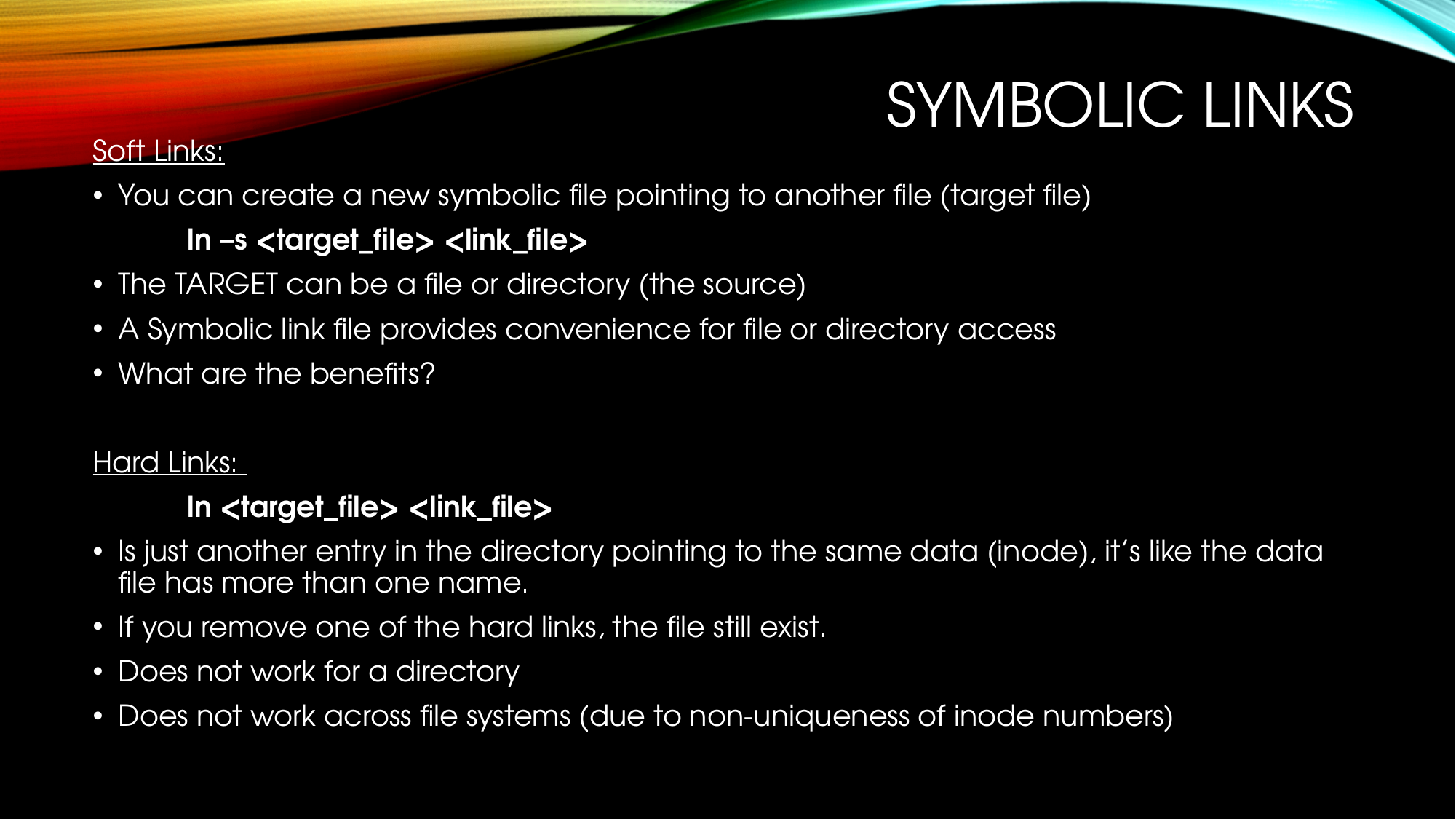

# Symbolic Links
Soft Links:
You can create a new symbolic file pointing to another file (target file)
		ln –s <target_file> <link_file>
The TARGET can be a file or directory (the source)
A Symbolic link file provides convenience for file or directory access
What are the benefits?

Hard Links:
		ln <target_file> <link_file>
Is just another entry in the directory pointing to the same data (inode), it’s like the data file has more than one name.
If you remove one of the hard links, the file still exist.
Does not work for a directory
Does not work across file systems (due to non-uniqueness of inode numbers)